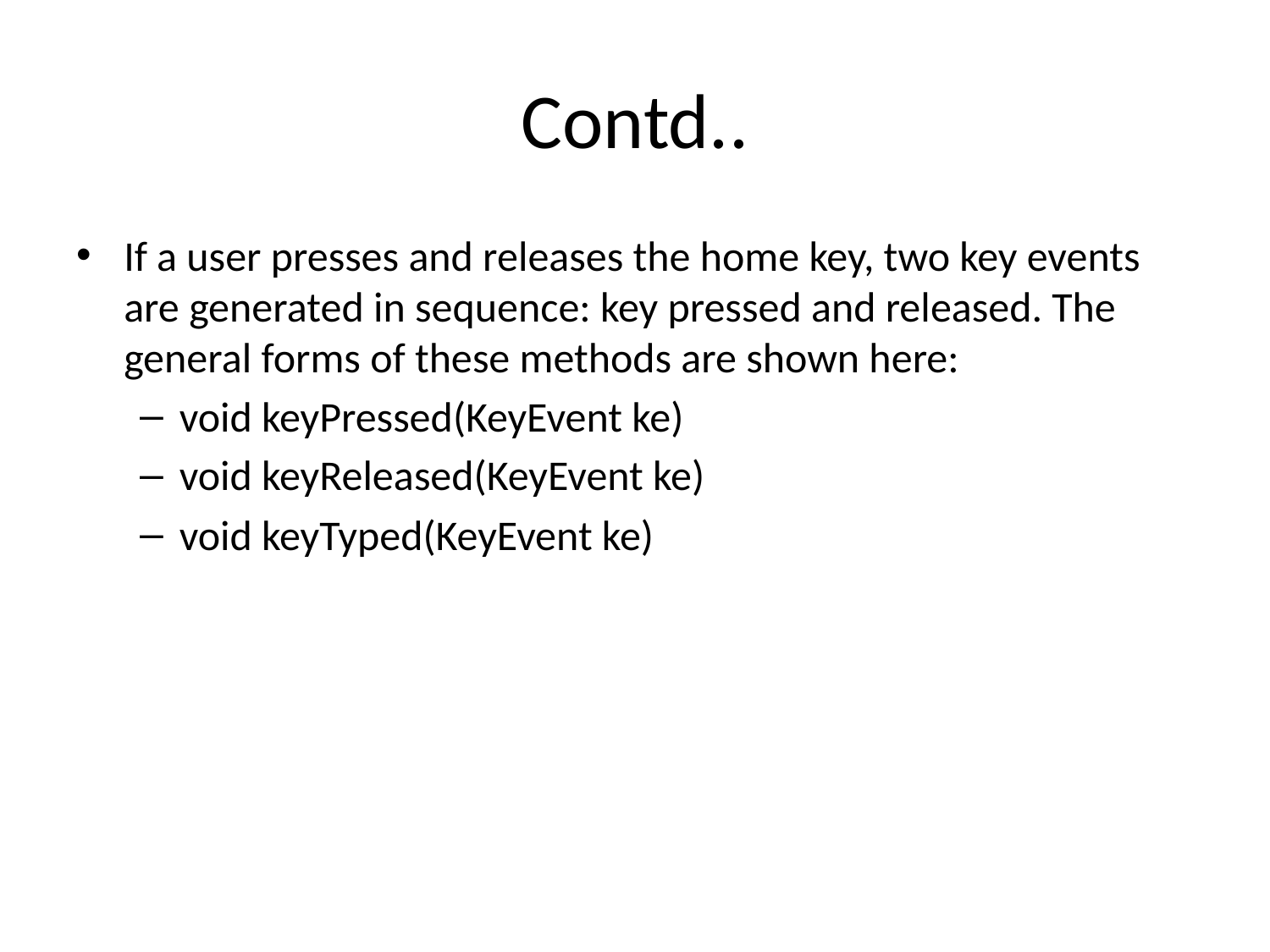

# Contd..
If a user presses and releases the home key, two key events are generated in sequence: key pressed and released. The general forms of these methods are shown here:
void keyPressed(KeyEvent ke)
void keyReleased(KeyEvent ke)
void keyTyped(KeyEvent ke)